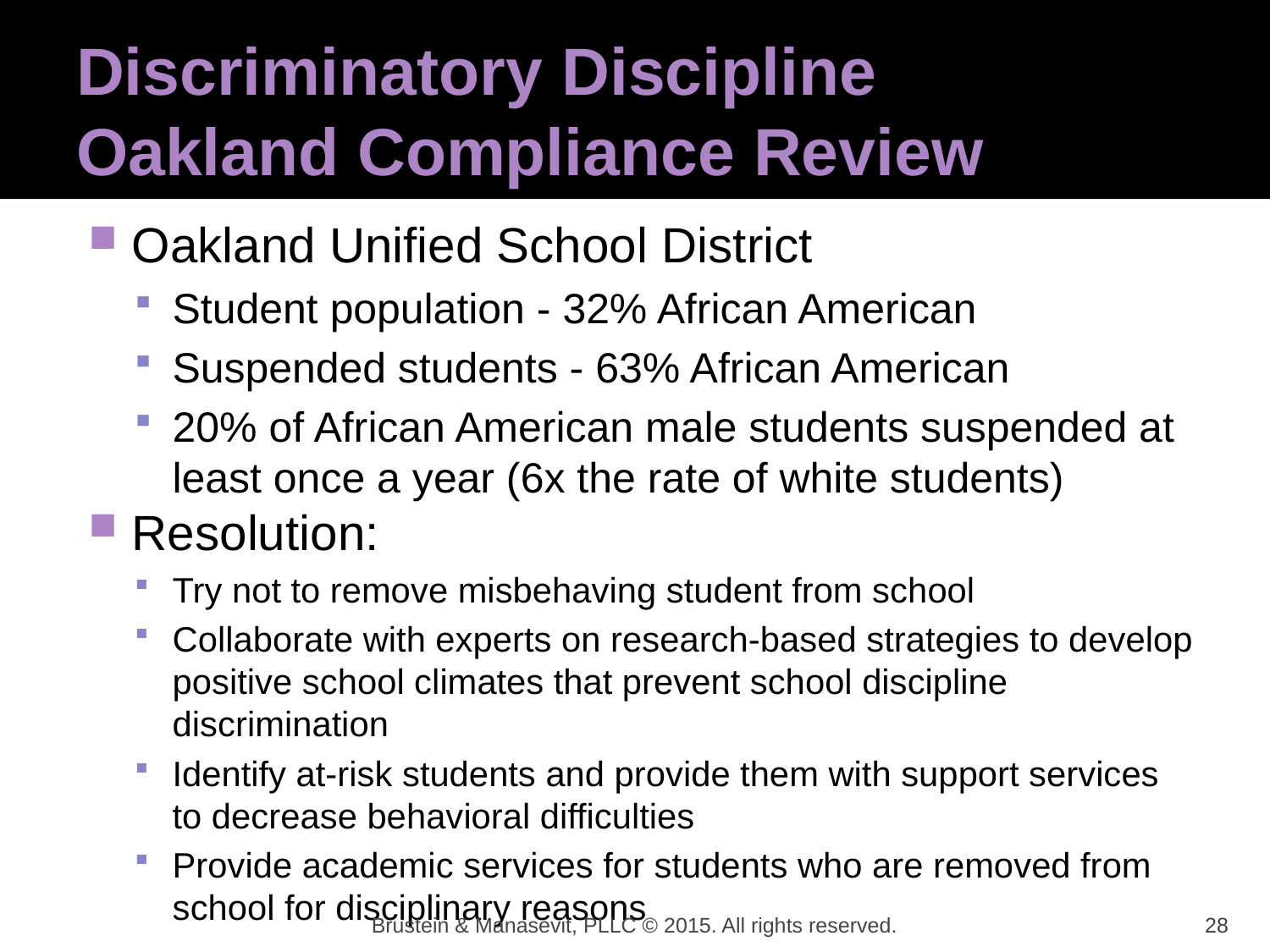

# Discriminatory Discipline Oakland Compliance Review
Oakland Unified School District
Student population - 32% African American
Suspended students - 63% African American
20% of African American male students suspended at least once a year (6x the rate of white students)
Resolution:
Try not to remove misbehaving student from school
Collaborate with experts on research-based strategies to develop positive school climates that prevent school discipline discrimination
Identify at-risk students and provide them with support services to decrease behavioral difficulties
Provide academic services for students who are removed from school for disciplinary reasons

Brustein & Manasevit, PLLC © 2015. All rights reserved.
28